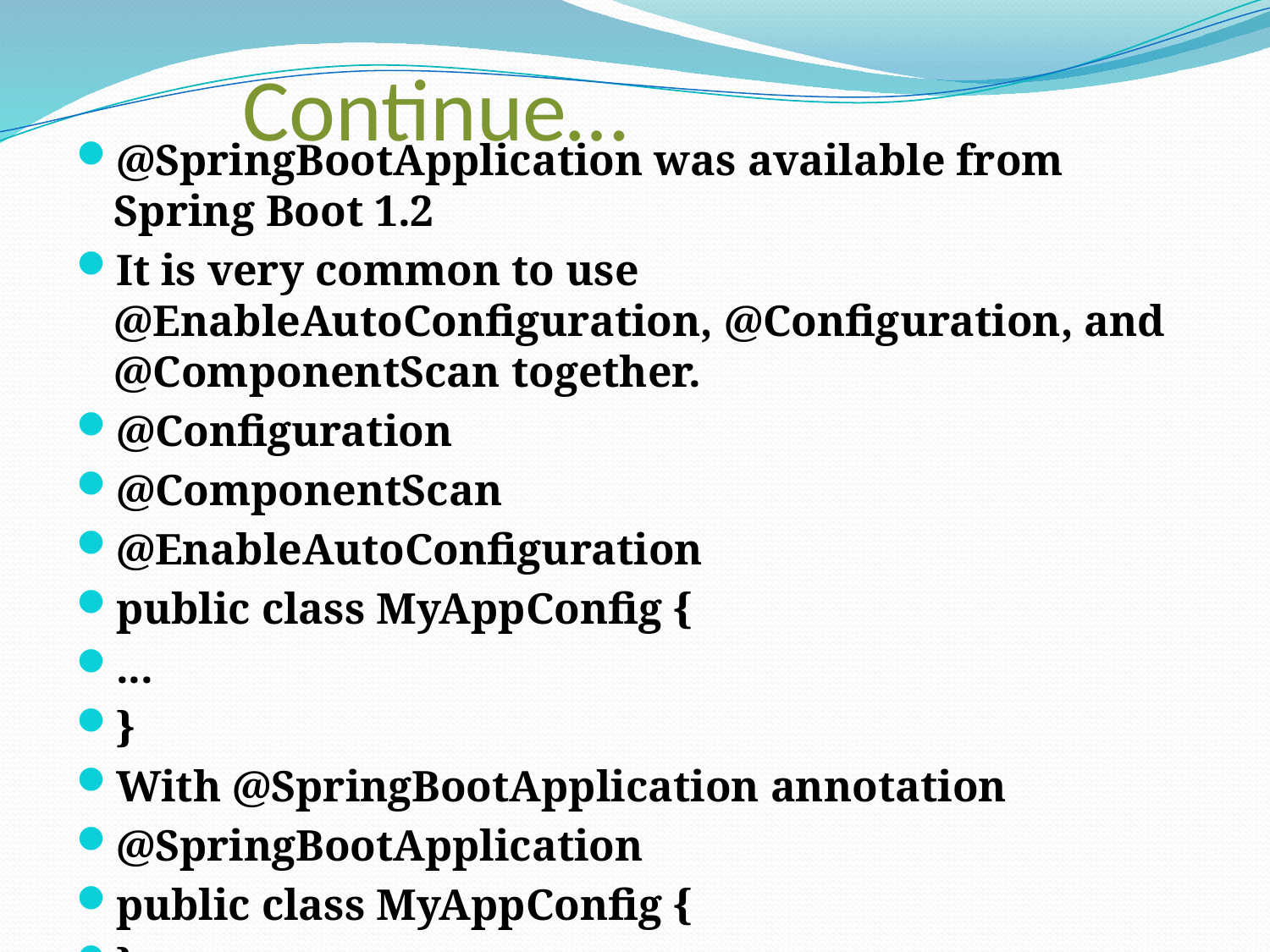

# Continue…
@SpringBootApplication was available from Spring Boot 1.2
It is very common to use @EnableAutoConfiguration, @Configuration, and @ComponentScan together.
@Configuration
@ComponentScan
@EnableAutoConfiguration
public class MyAppConfig {
...
}
With @SpringBootApplication annotation
@SpringBootApplication
public class MyAppConfig {
}